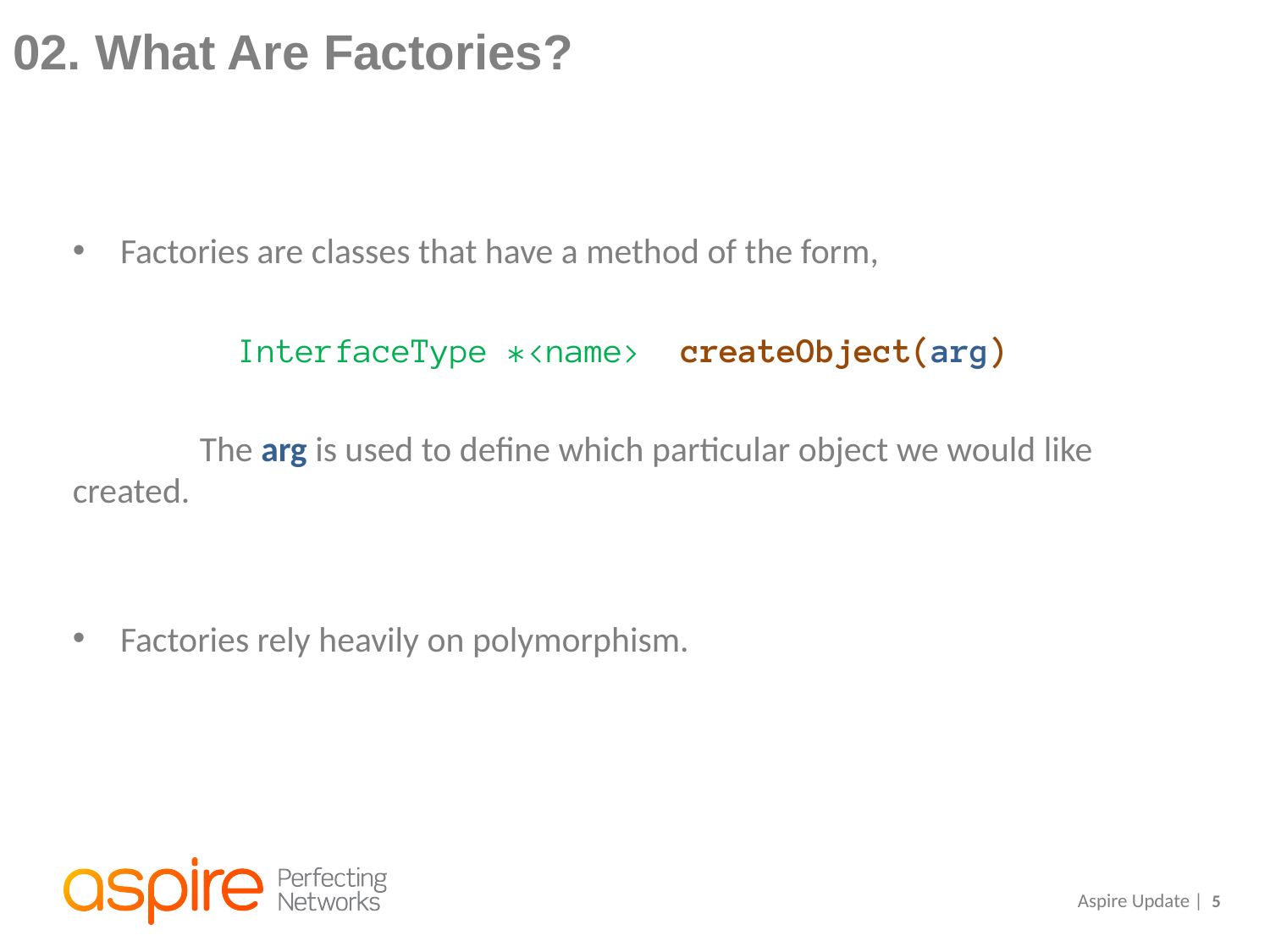

# 02. What Are Factories?

Factories are classes that have a method of the form,

InterfaceType *<name>  createObject(arg)

	The arg is used to define which particular object we would like created.

Factories rely heavily on polymorphism.